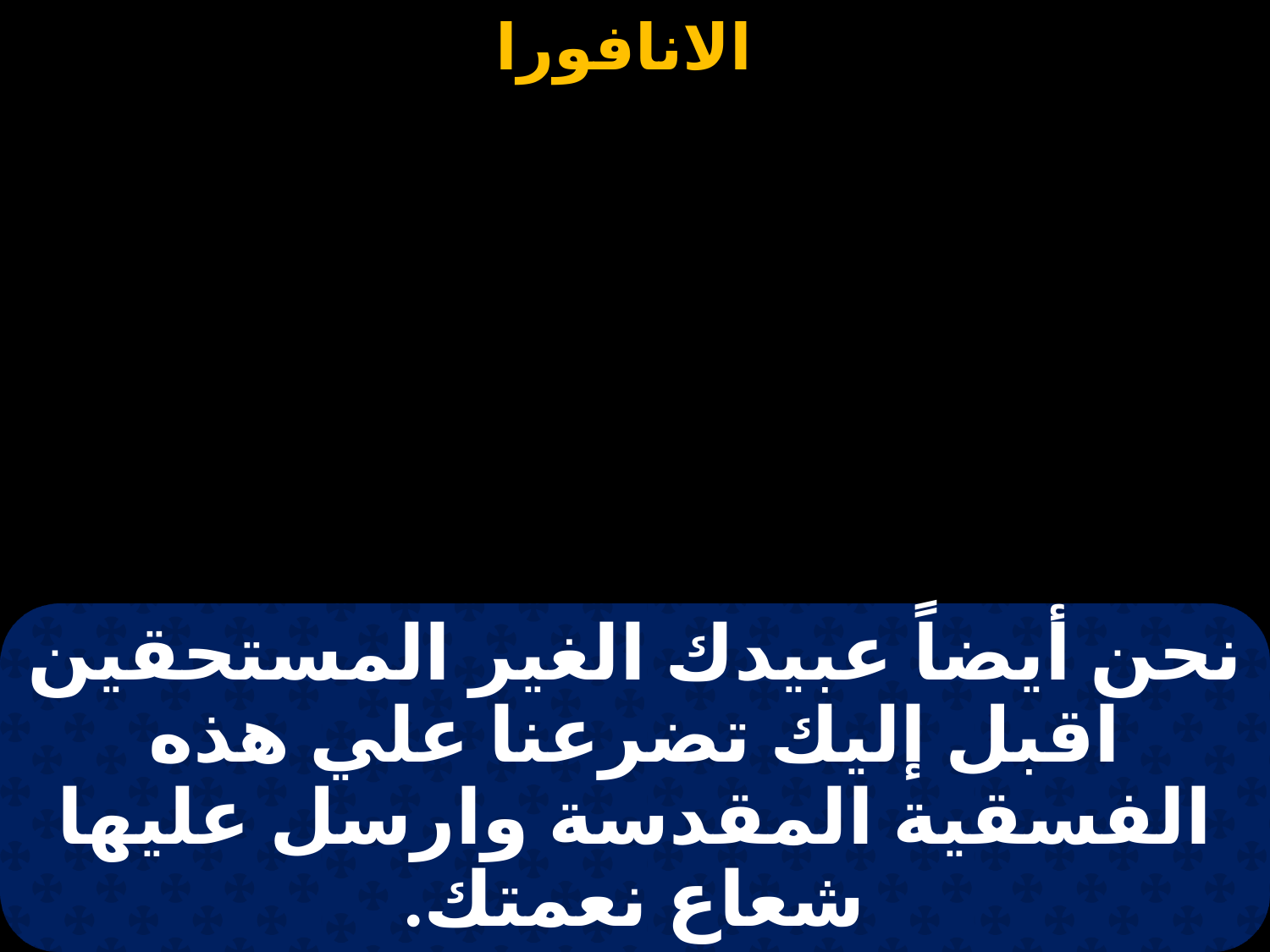

# نحن أيضاً عبيدك الغير المستحقين اقبل إليك تضرعنا علي هذه الفسقية المقدسة وارسل عليها شعاع نعمتك.